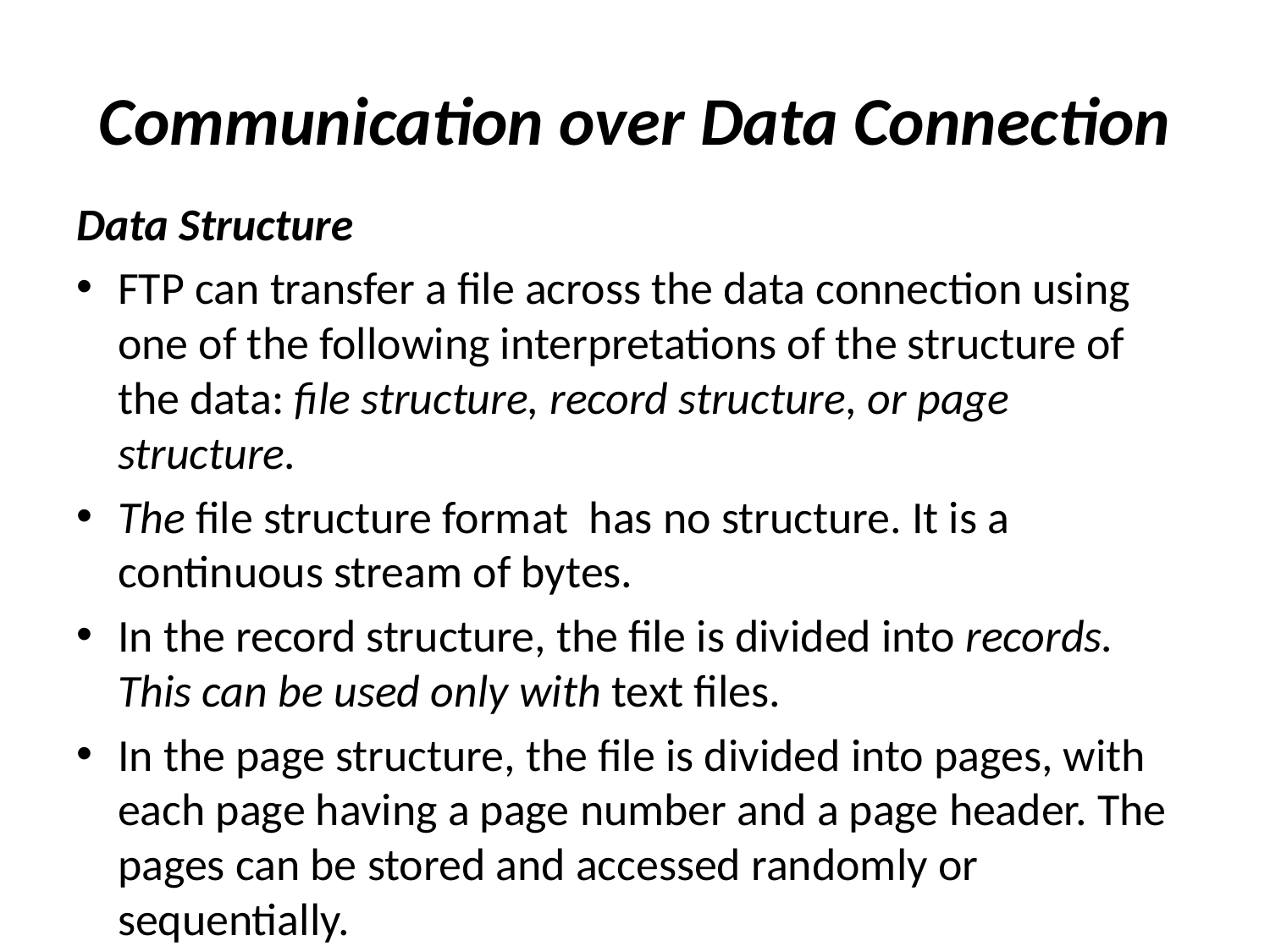

# Communication over Data Connection
Data Structure
FTP can transfer a file across the data connection using one of the following interpretations of the structure of the data: file structure, record structure, or page structure.
The file structure format  has no structure. It is a continuous stream of bytes.
In the record structure, the file is divided into records. This can be used only with text files.
In the page structure, the file is divided into pages, with each page having a page number and a page header. The pages can be stored and accessed randomly or sequentially.